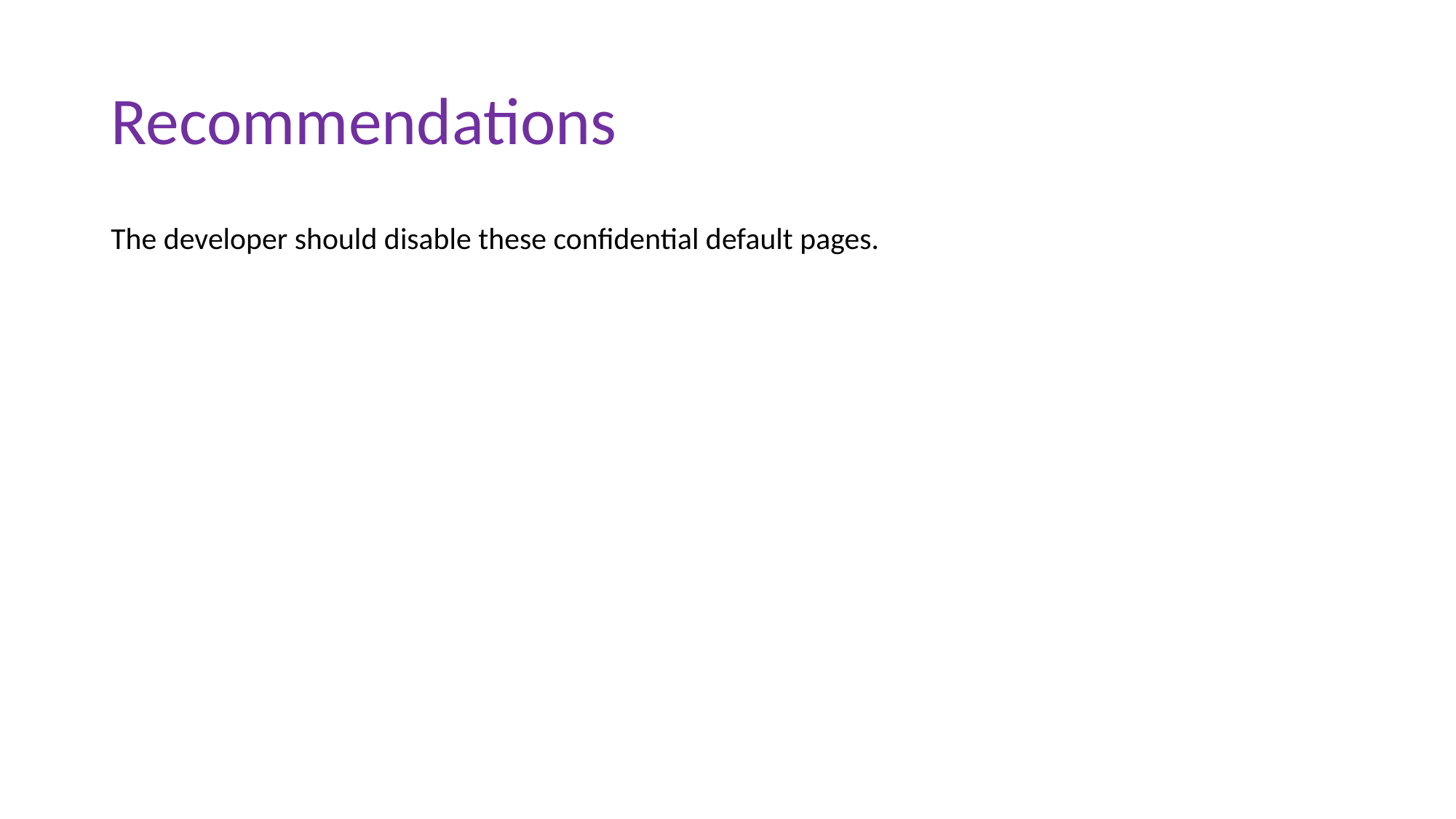

# Recommendations
The developer should disable these confidential default pages.